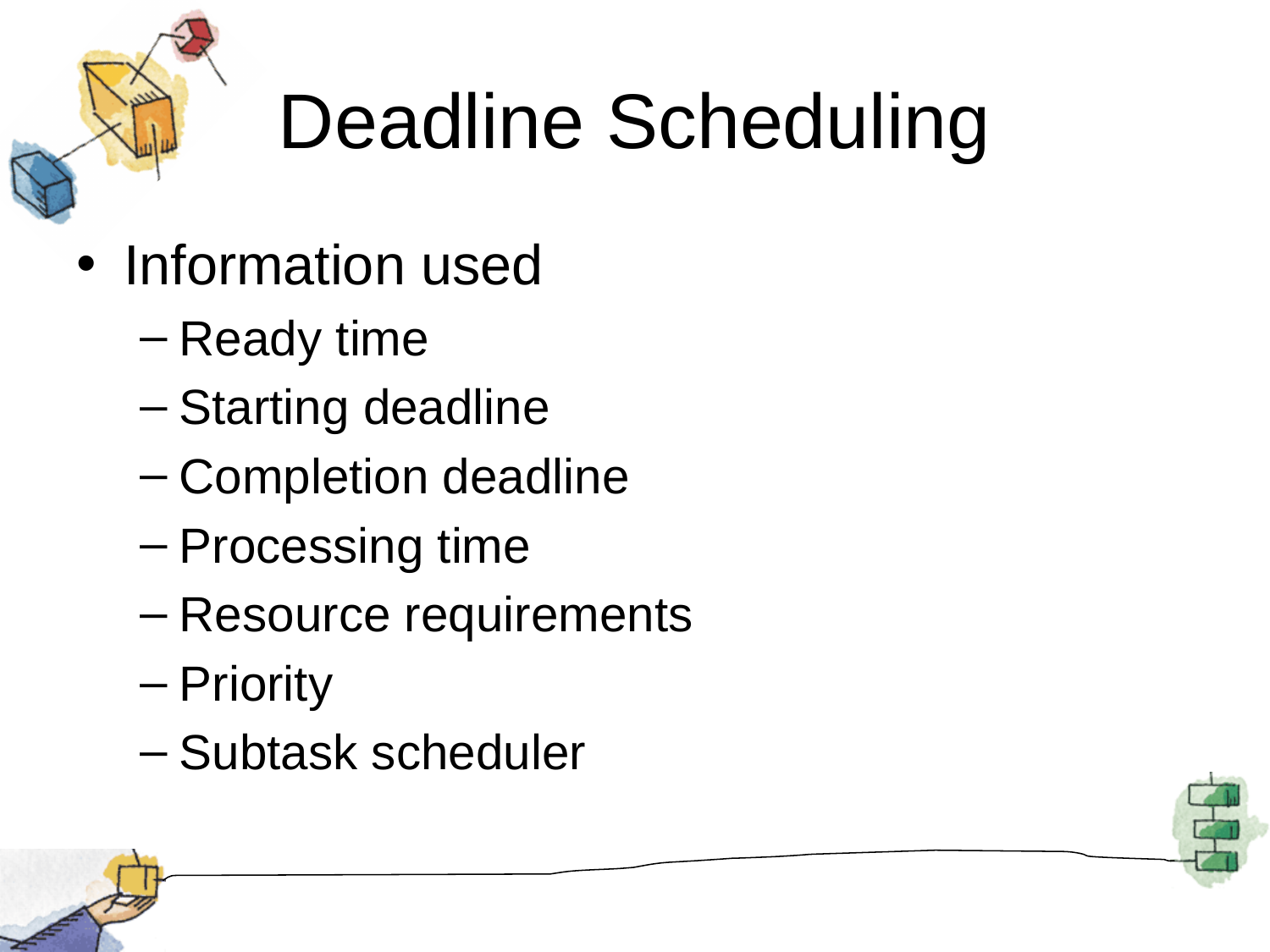

# Deadline Scheduling
Information used
Ready time
Starting deadline
Completion deadline
Processing time
Resource requirements
Priority
Subtask scheduler